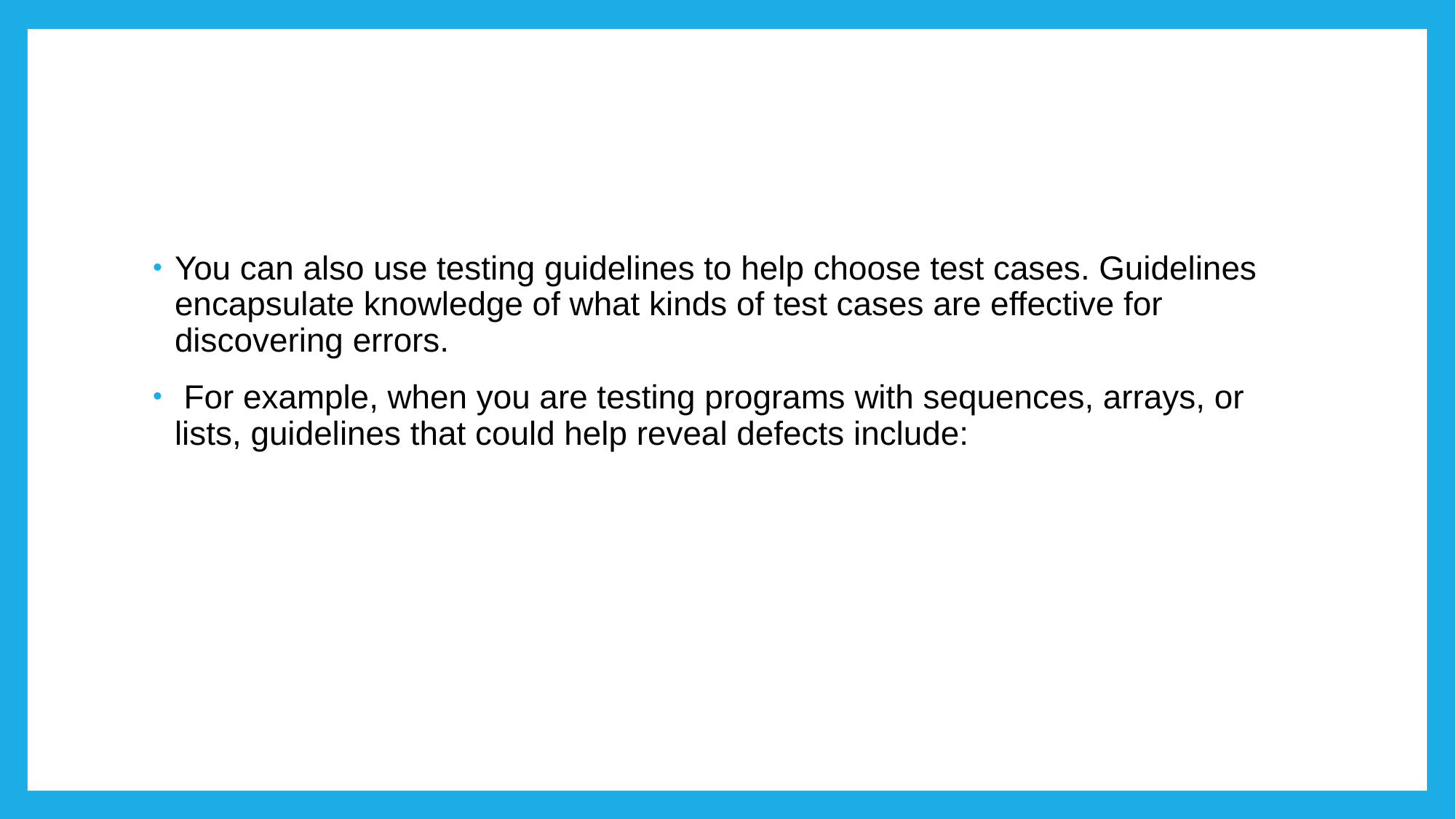

#
You can also use testing guidelines to help choose test cases. Guidelines encapsulate knowledge of what kinds of test cases are effective for discovering errors.
 For example, when you are testing programs with sequences, arrays, or lists, guidelines that could help reveal defects include: